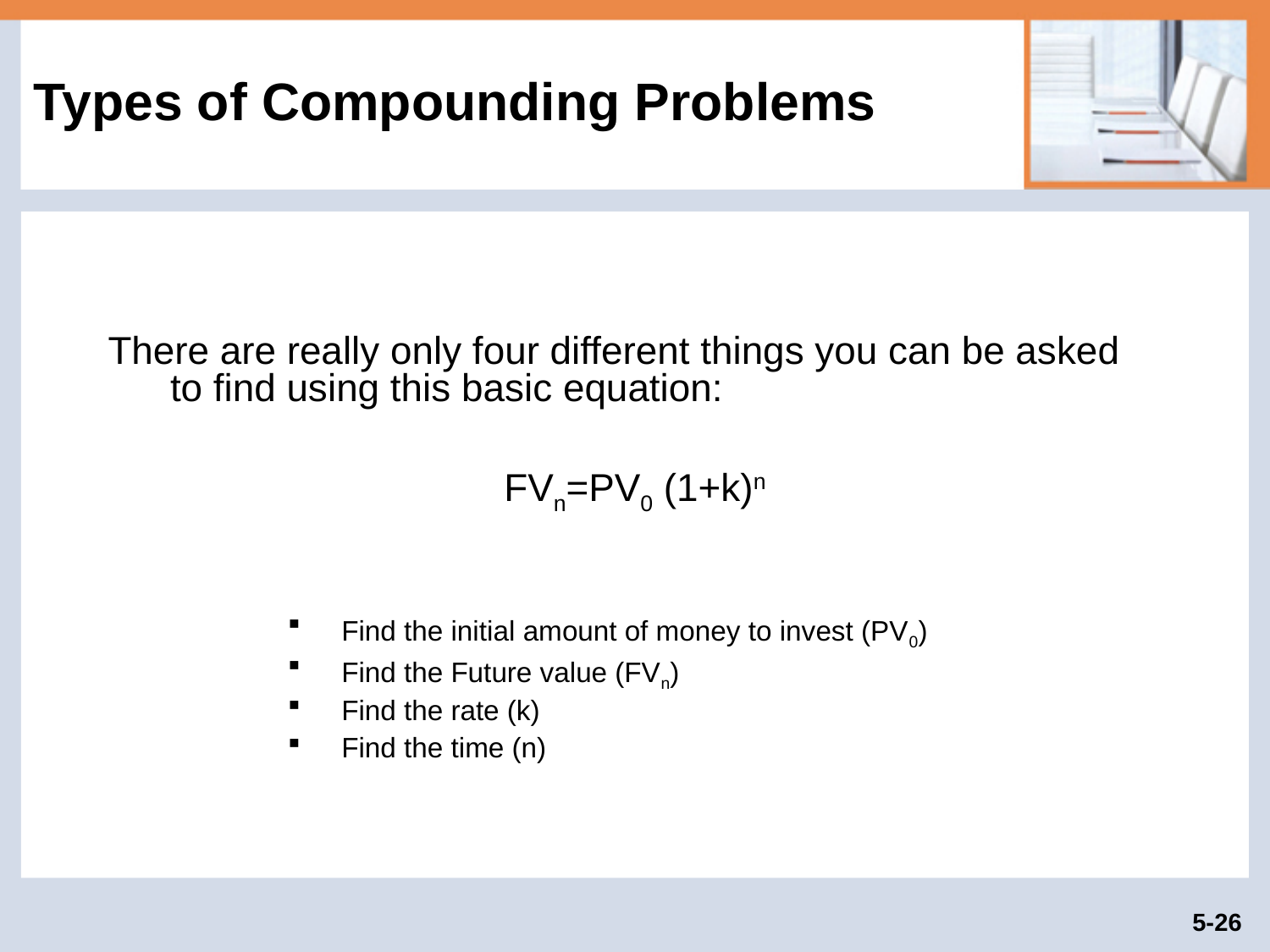

# Types of Compounding Problems
There are really only four different things you can be asked to find using this basic equation:

FVn=PV0 (1+k)n

Find the initial amount of money to invest (PV0)
Find the Future value (FVn)
Find the rate (k)
Find the time (n)
5-26